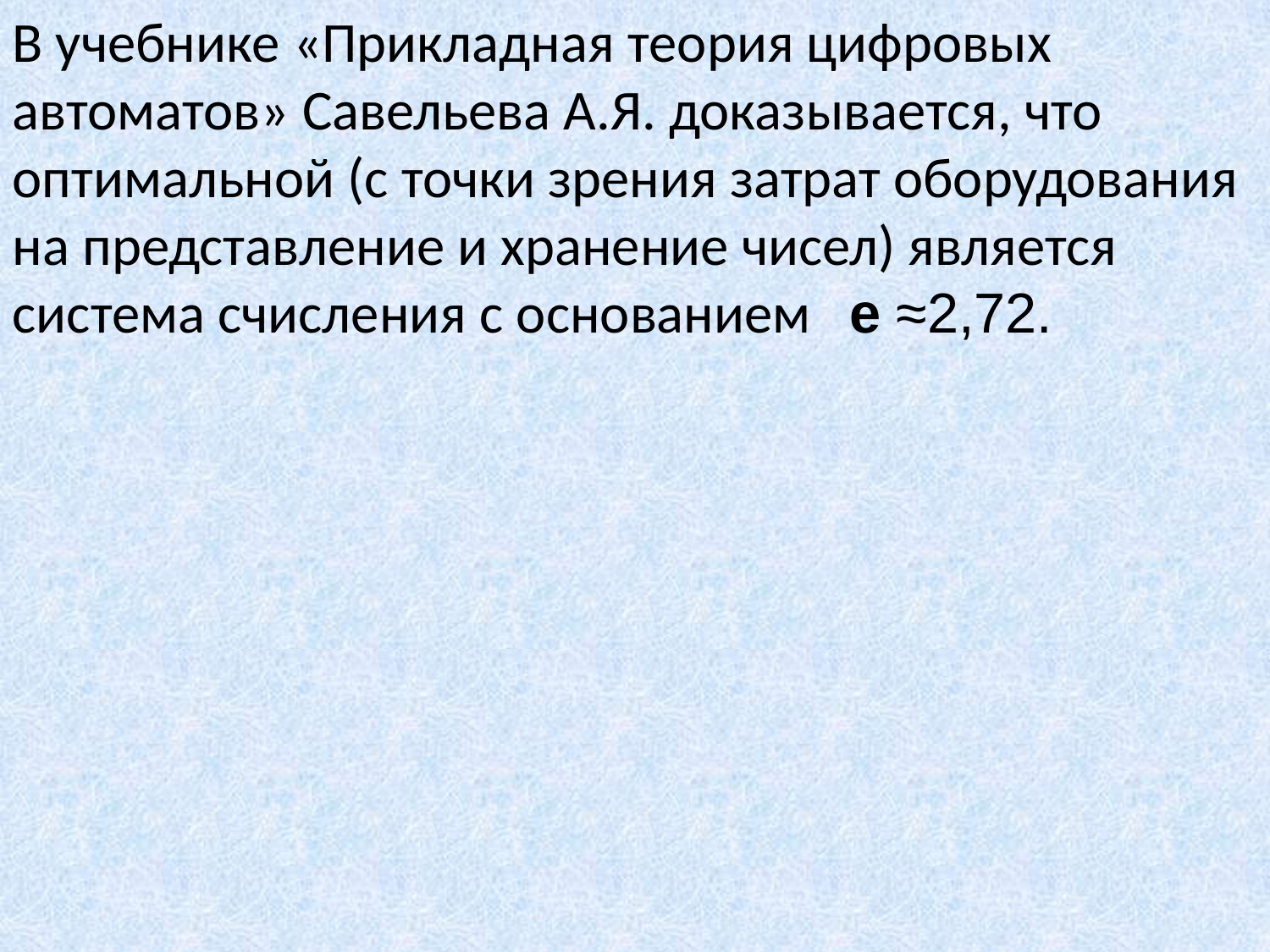

В учебнике «Прикладная теория цифровых автоматов» Савельева А.Я. доказывается, что оптимальной (с точки зрения затрат оборудования на представление и хранение чисел) является система счисления с основанием   е ≈2,72.